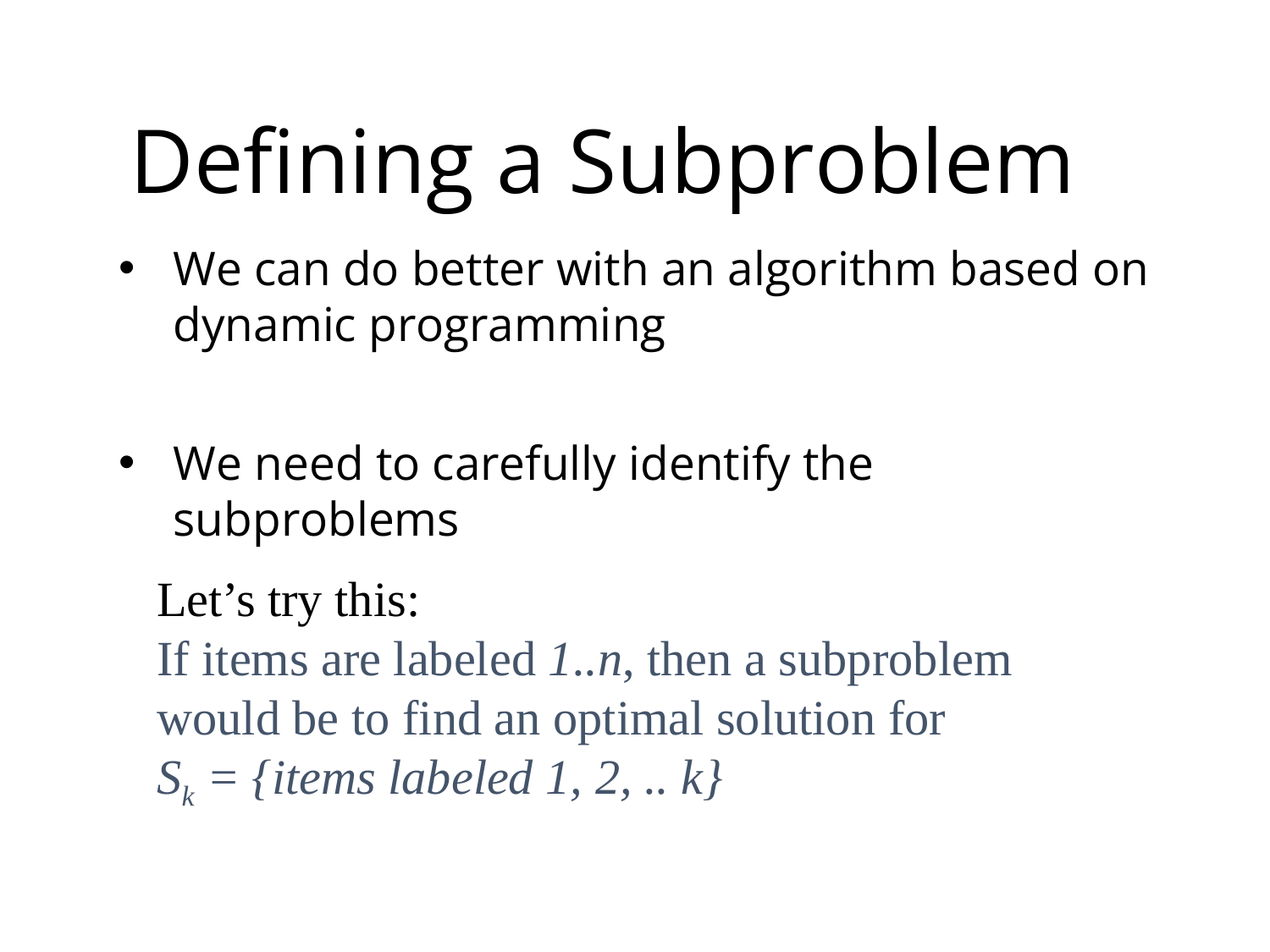

# Defining a Subproblem
We can do better with an algorithm based on dynamic programming

We need to carefully identify the subproblems
Let’s try this:
If items are labeled 1..n, then a subproblem
would be to find an optimal solution for
Sk = {items labeled 1, 2, .. k}